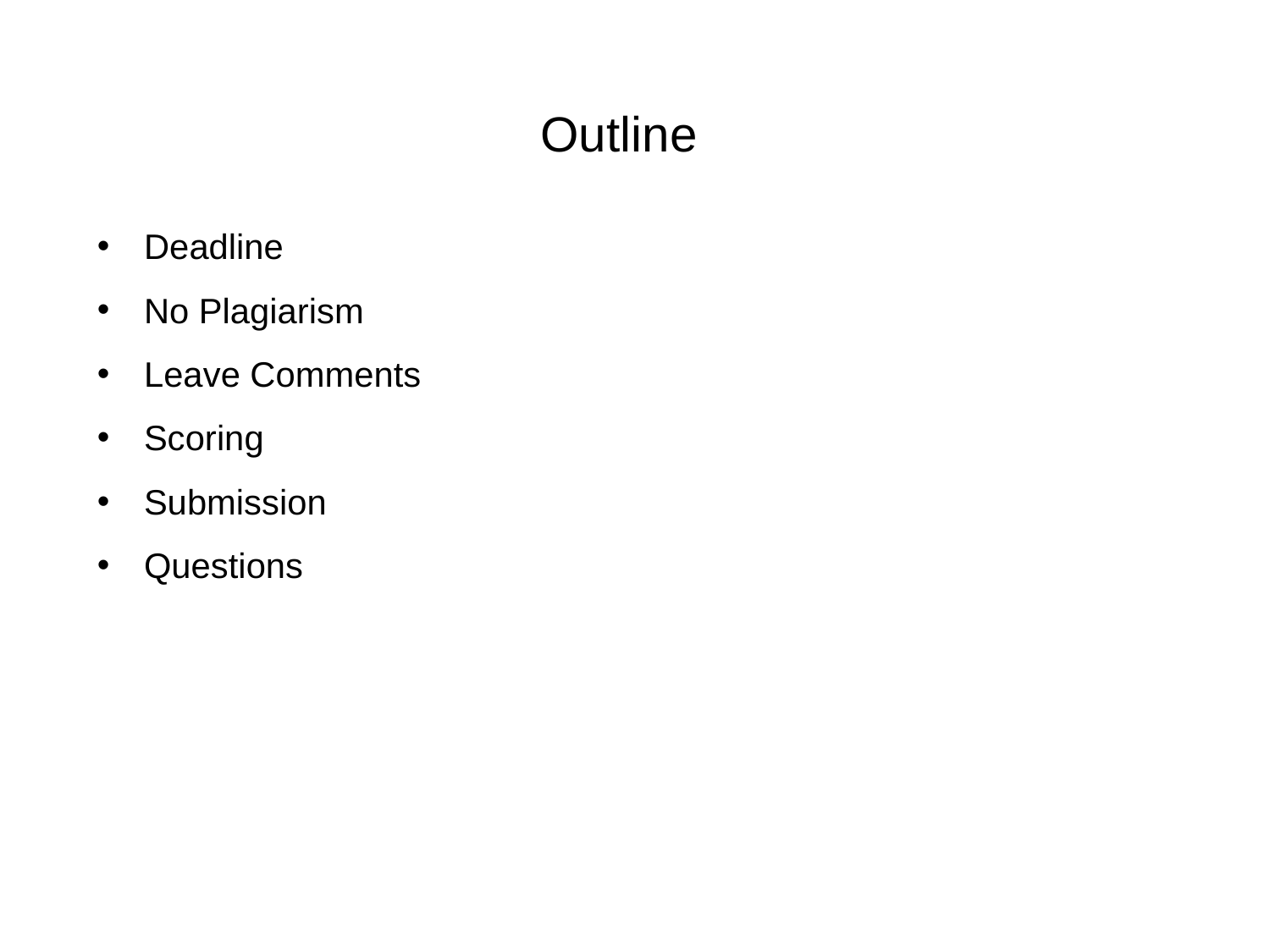

Outline
Deadline
No Plagiarism
Leave Comments
Scoring
Submission
Questions